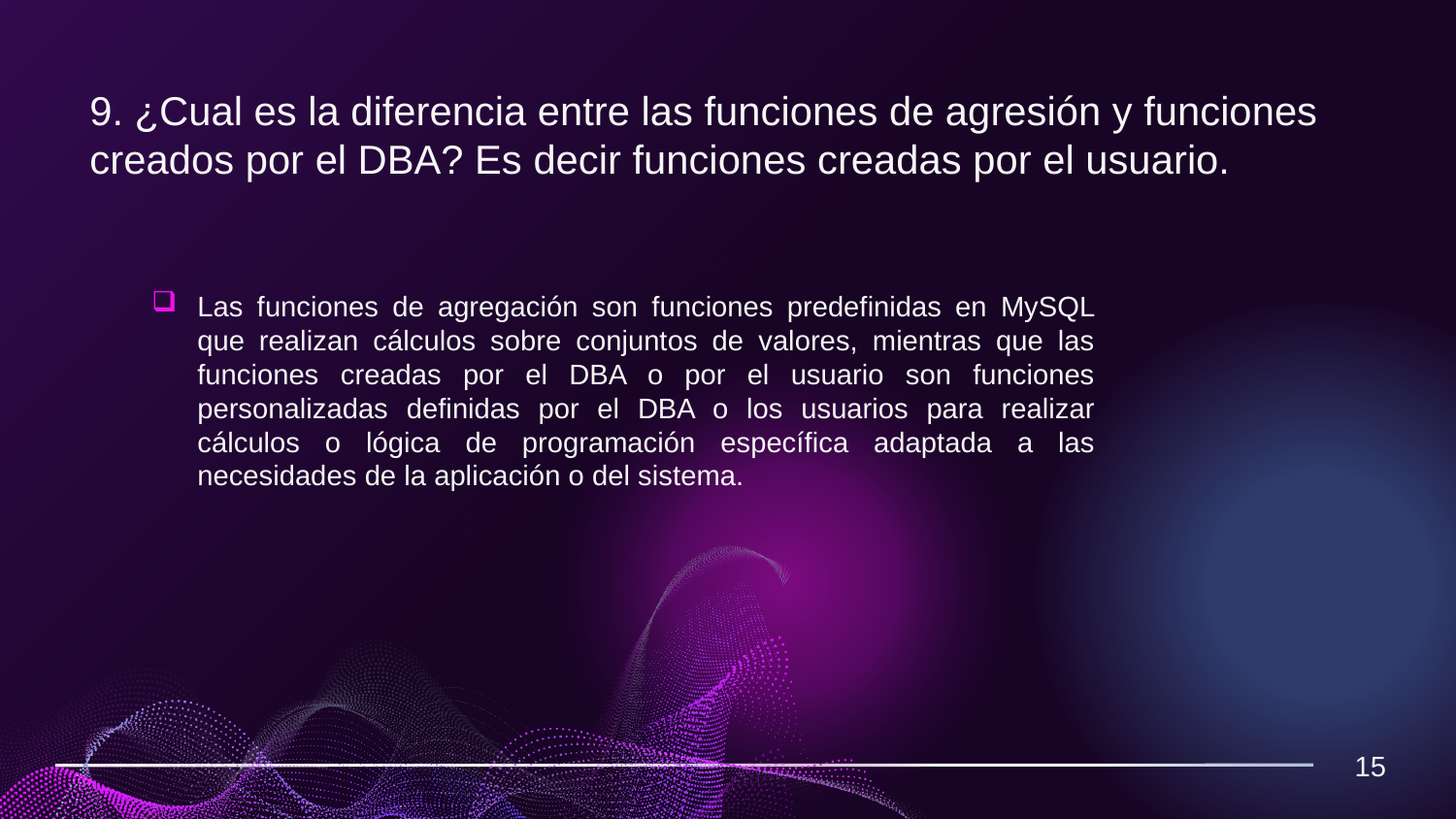

# 9. ¿Cual es la diferencia entre las funciones de agresión y funciones creados por el DBA? Es decir funciones creadas por el usuario.
Las funciones de agregación son funciones predefinidas en MySQL que realizan cálculos sobre conjuntos de valores, mientras que las funciones creadas por el DBA o por el usuario son funciones personalizadas definidas por el DBA o los usuarios para realizar cálculos o lógica de programación específica adaptada a las necesidades de la aplicación o del sistema.
15